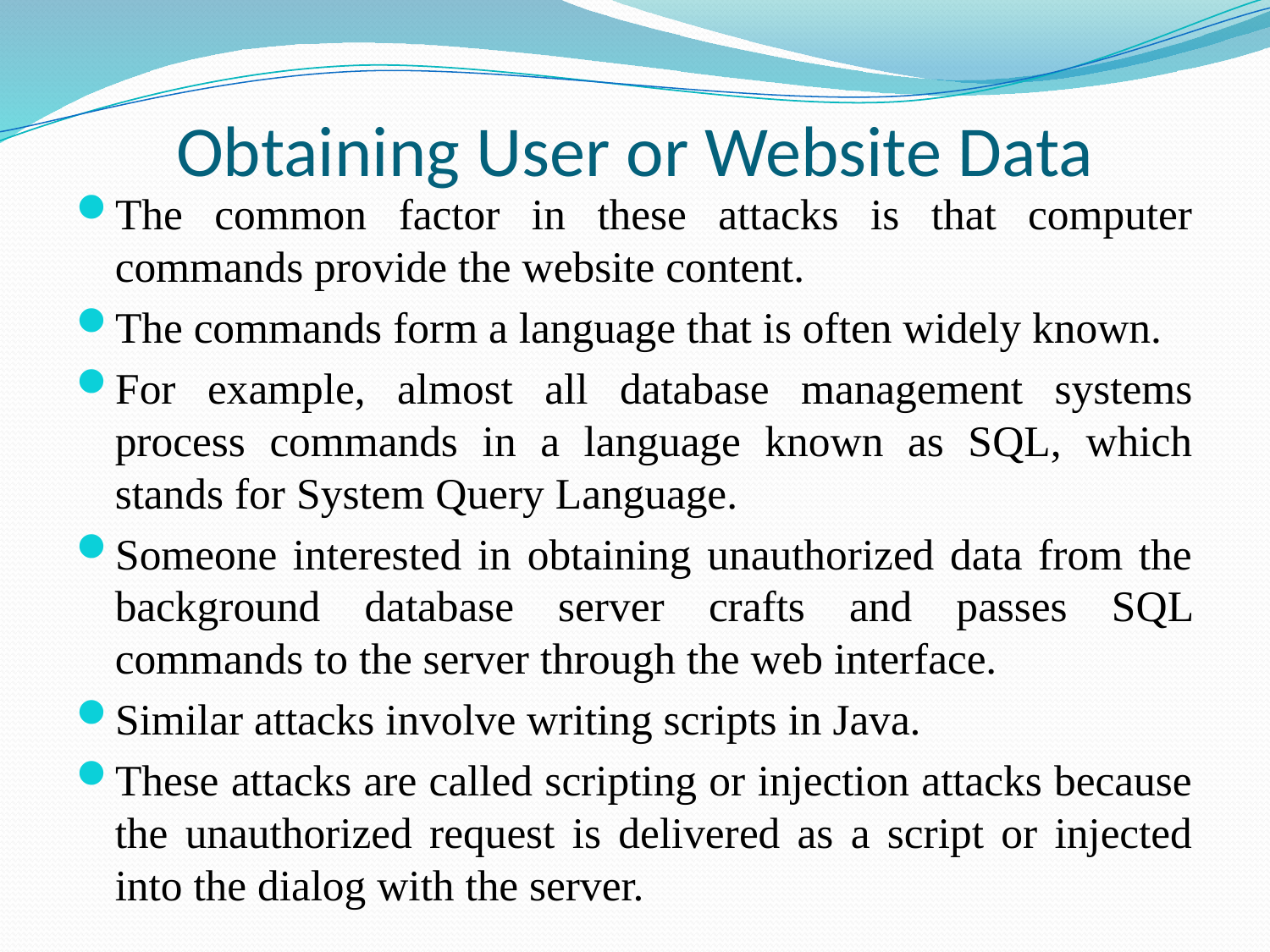

# Obtaining User or Website Data
The common factor in these attacks is that computer commands provide the website content.
The commands form a language that is often widely known.
For example, almost all database management systems process commands in a language known as SQL, which stands for System Query Language.
Someone interested in obtaining unauthorized data from the background database server crafts and passes SQL commands to the server through the web interface.
Similar attacks involve writing scripts in Java.
These attacks are called scripting or injection attacks because the unauthorized request is delivered as a script or injected into the dialog with the server.